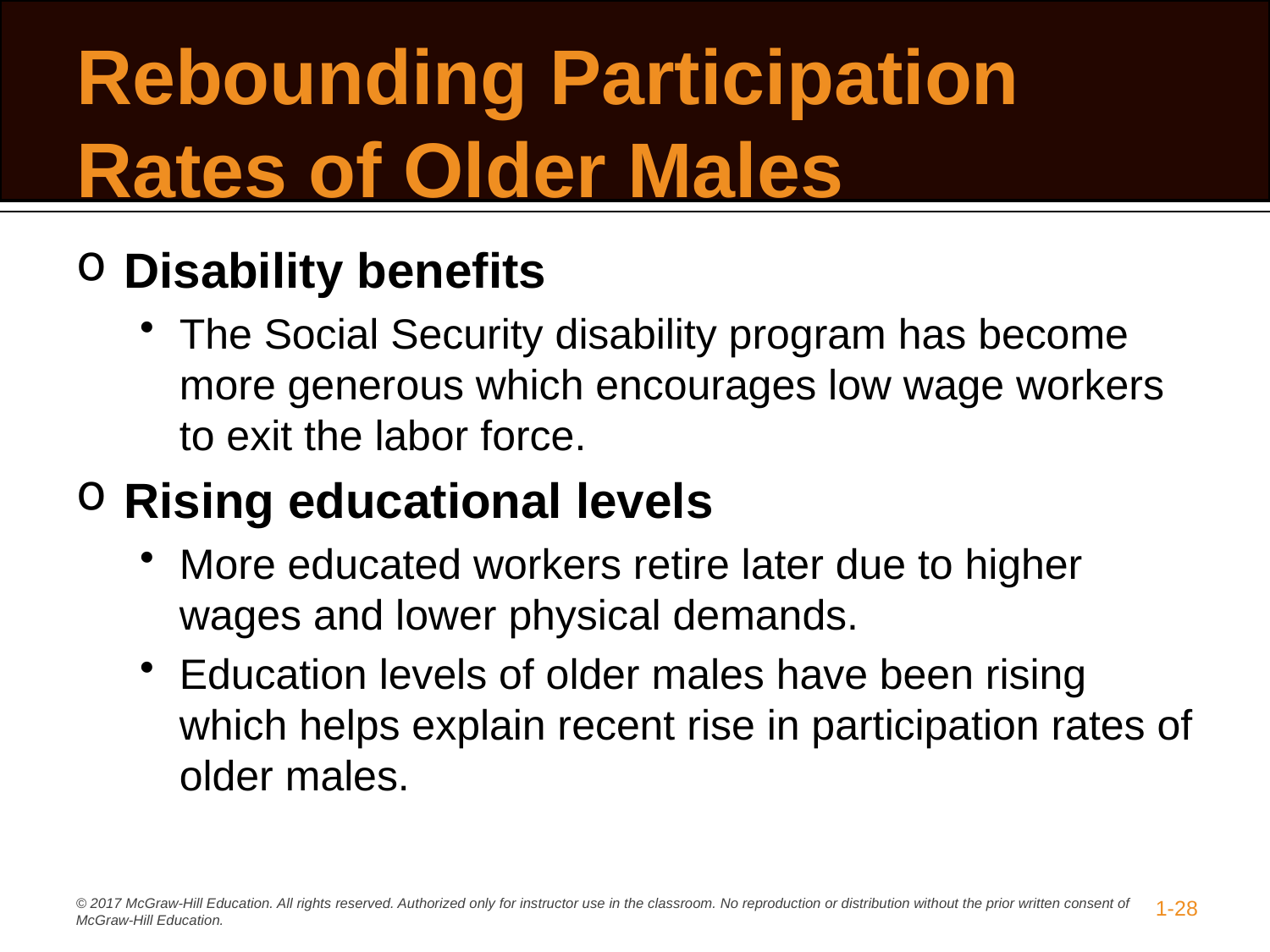

# Rebounding Participation Rates of Older Males
Disability benefits
The Social Security disability program has become more generous which encourages low wage workers to exit the labor force.
Rising educational levels
More educated workers retire later due to higher wages and lower physical demands.
Education levels of older males have been rising which helps explain recent rise in participation rates of older males.